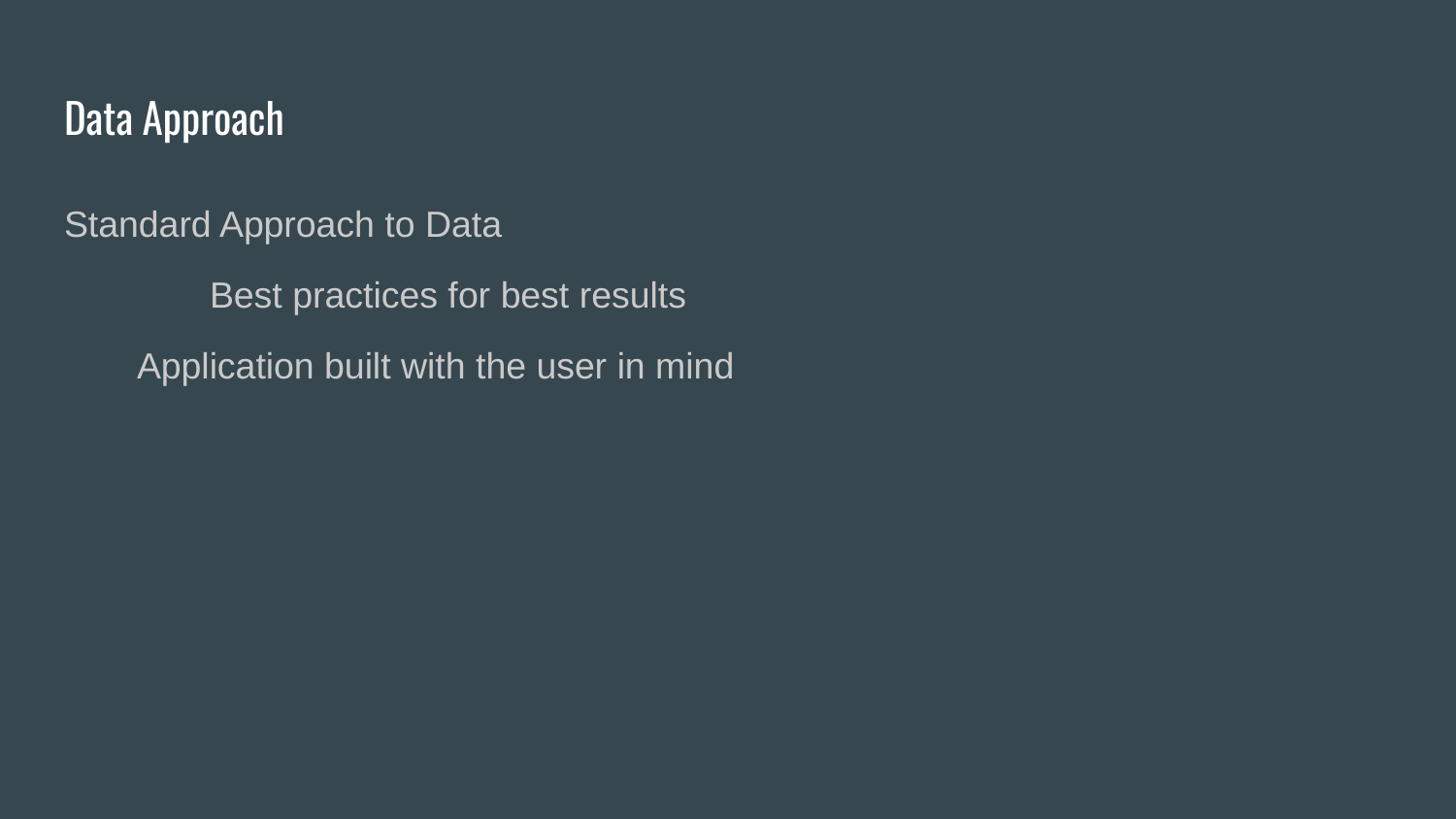

# Data Approach
Standard Approach to Data
	Best practices for best results
Application built with the user in mind